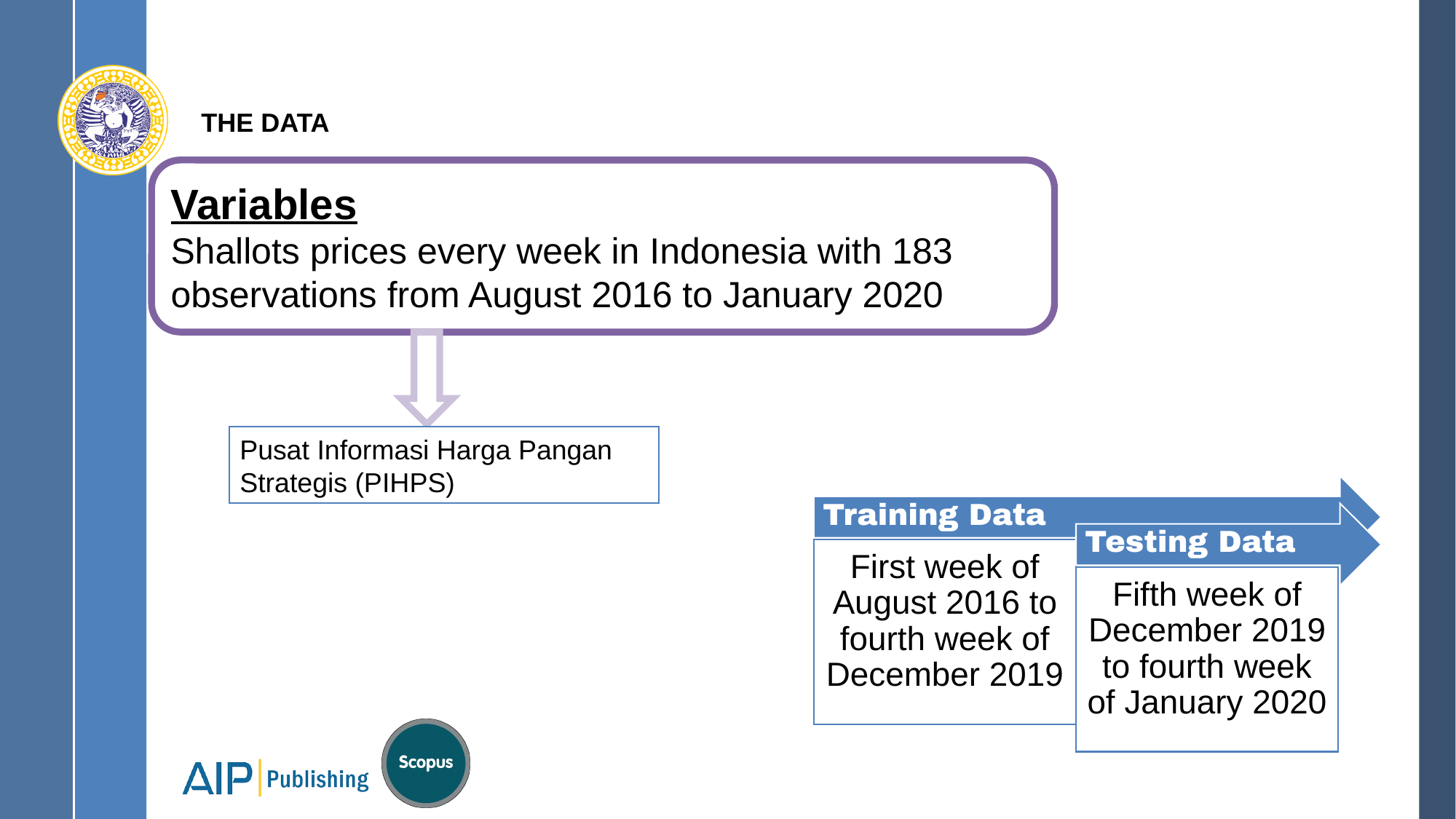

# THE DATA
Variables
Shallots prices every week in Indonesia with 183 observations from August 2016 to January 2020

Training Data
First week of August 2016 to fourth week of December 2019
Testing Data
Fifth week of December 2019 to fourth week of January 2020
Pusat Informasi Harga Pangan Strategis (PIHPS)